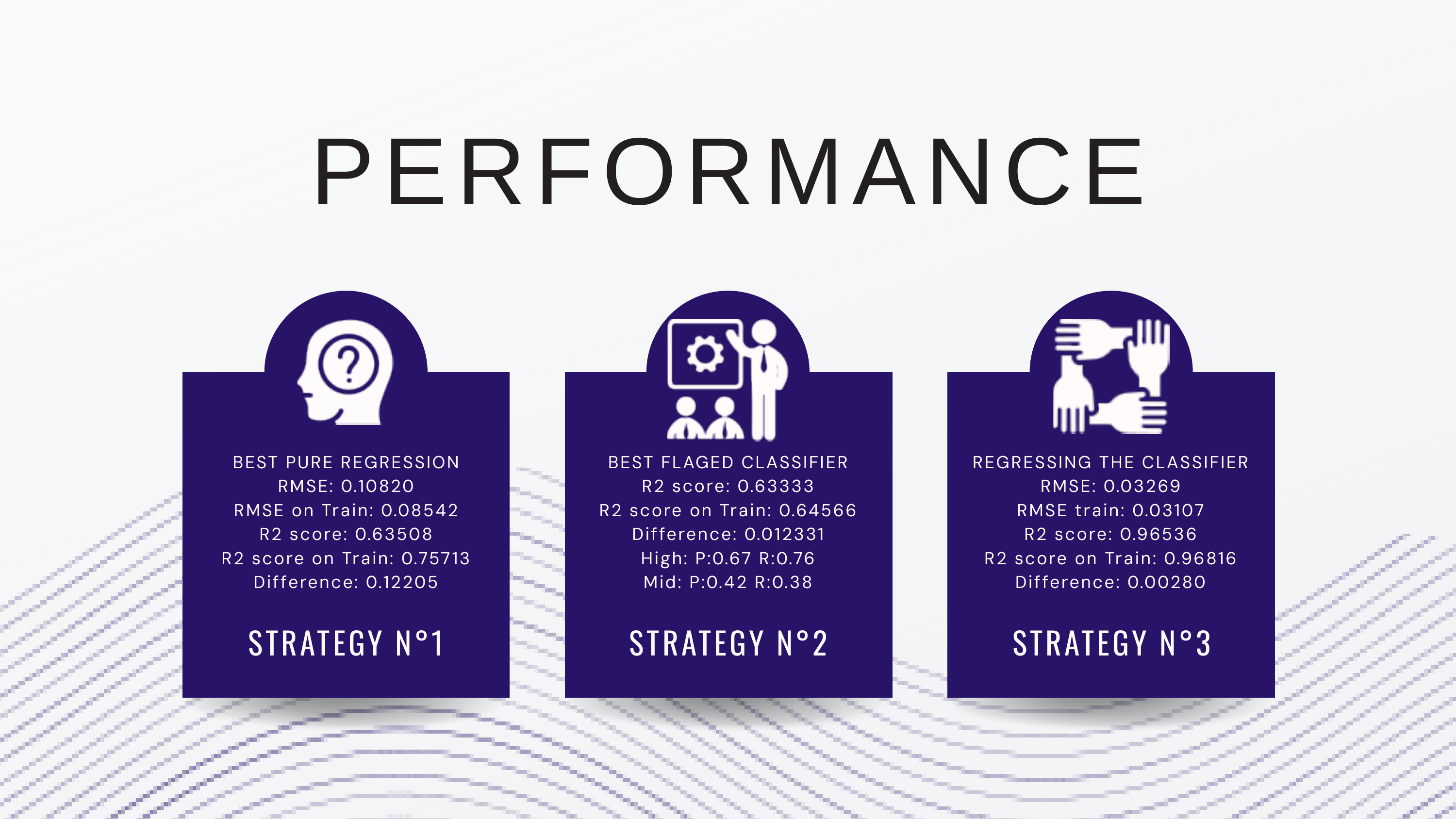

PERFORMANCE

BEST PURE REGRESSION
RMSE: 0.10820
RMSE on Train: 0.08542
R2 score: 0.63508
R2 score on Train: 0.75713
Difference: 0.12205
BEST FLAGED CLASSIFIER
R2 score: 0.63333
R2 score on Train: 0.64566
Difference: 0.012331
High: P:0.67 R:0.76
Mid: P:0.42 R:0.38
REGRESSING THE CLASSIFIER
RMSE: 0.03269
RMSE train: 0.03107
R2 score: 0.96536
R2 score on Train: 0.96816
Difference: 0.00280

STRATEGY N°1
STRATEGY N°2
STRATEGY N°3